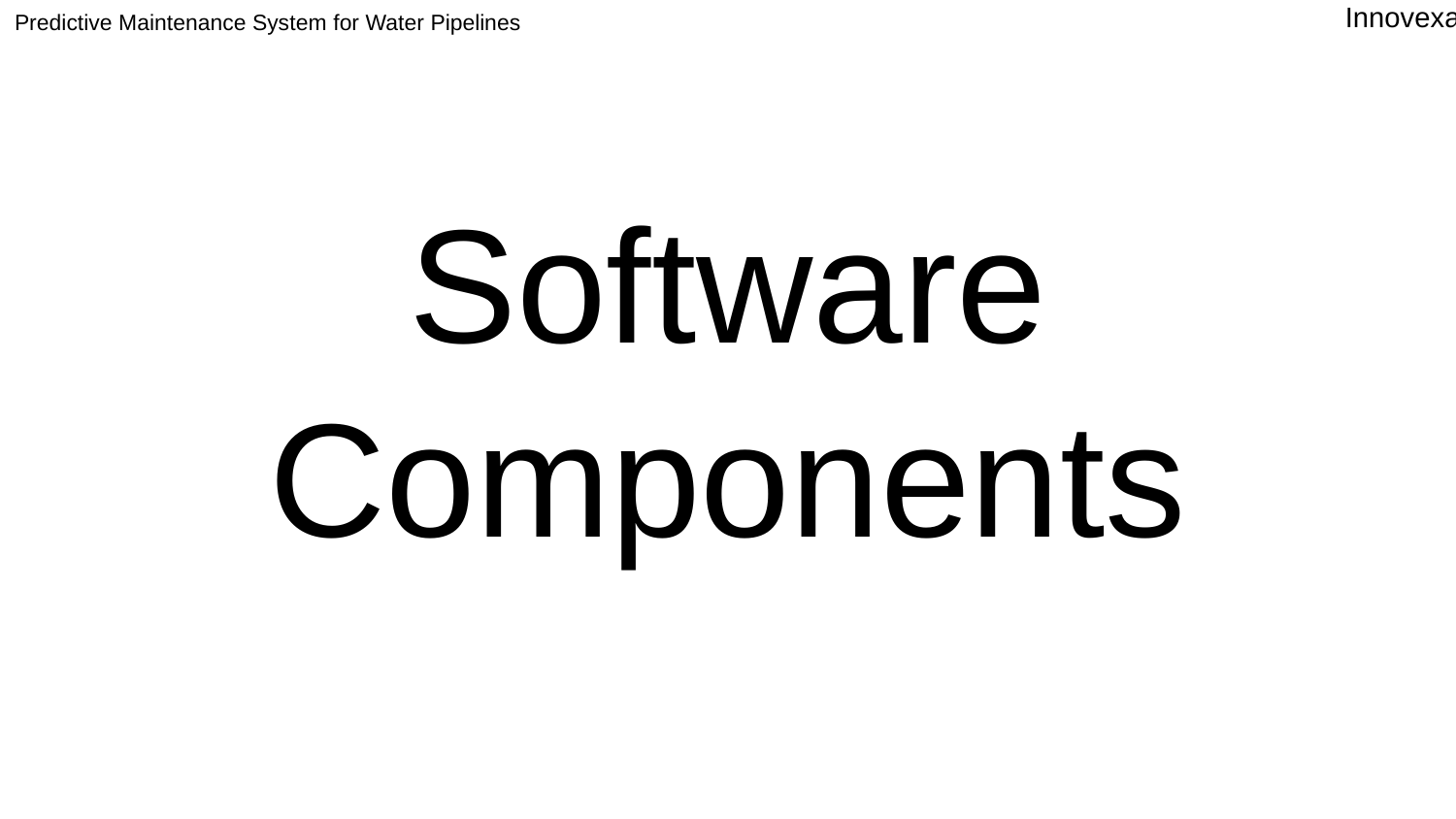

Predictive Maintenance System for Water Pipelines
Innovexa

# Software Components